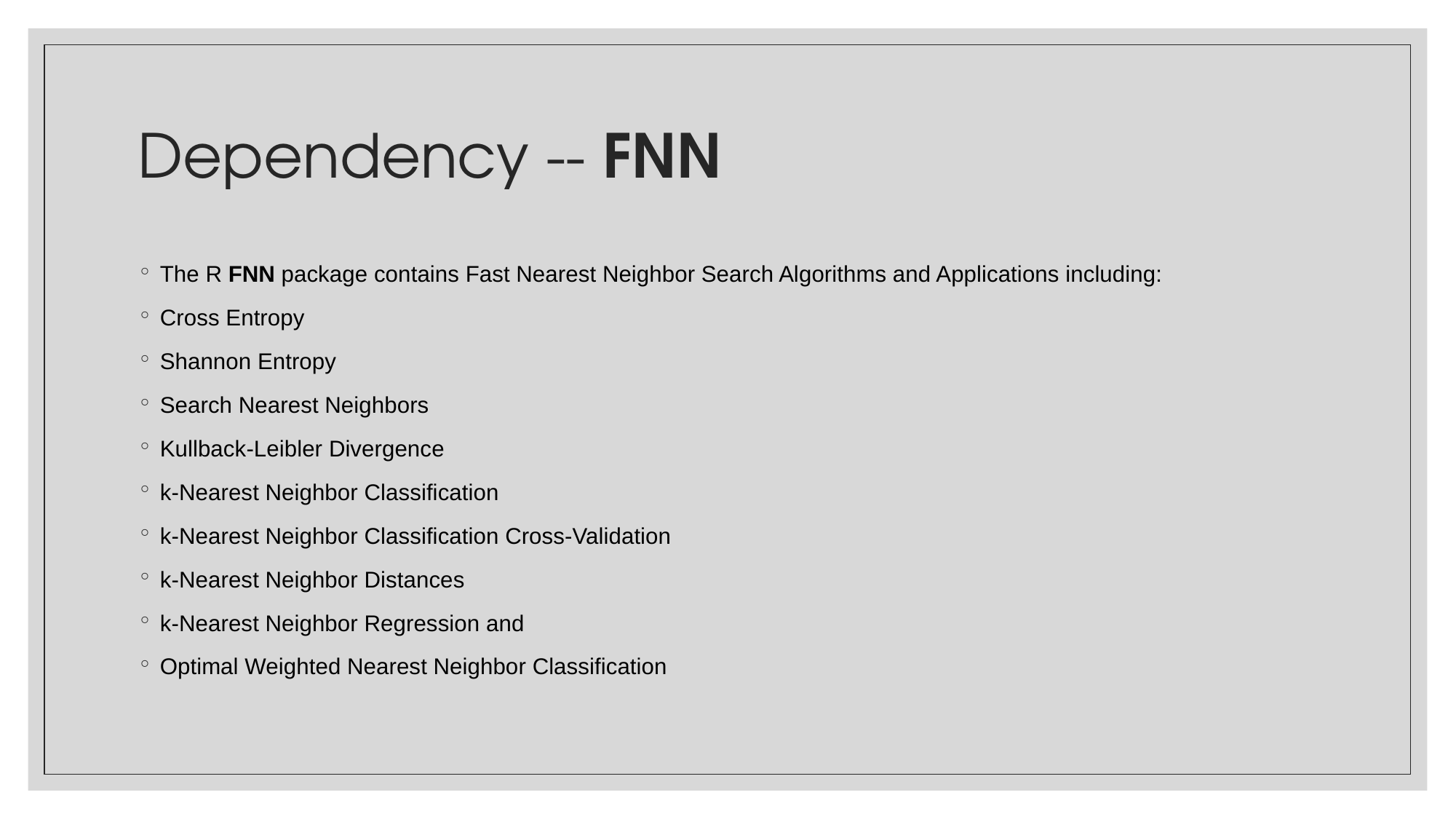

# Dependency -- FNN
The R FNN package contains Fast Nearest Neighbor Search Algorithms and Applications including:
Cross Entropy
Shannon Entropy
Search Nearest Neighbors
Kullback-Leibler Divergence
k-Nearest Neighbor Classification
k-Nearest Neighbor Classification Cross-Validation
k-Nearest Neighbor Distances
k-Nearest Neighbor Regression and
Optimal Weighted Nearest Neighbor Classification